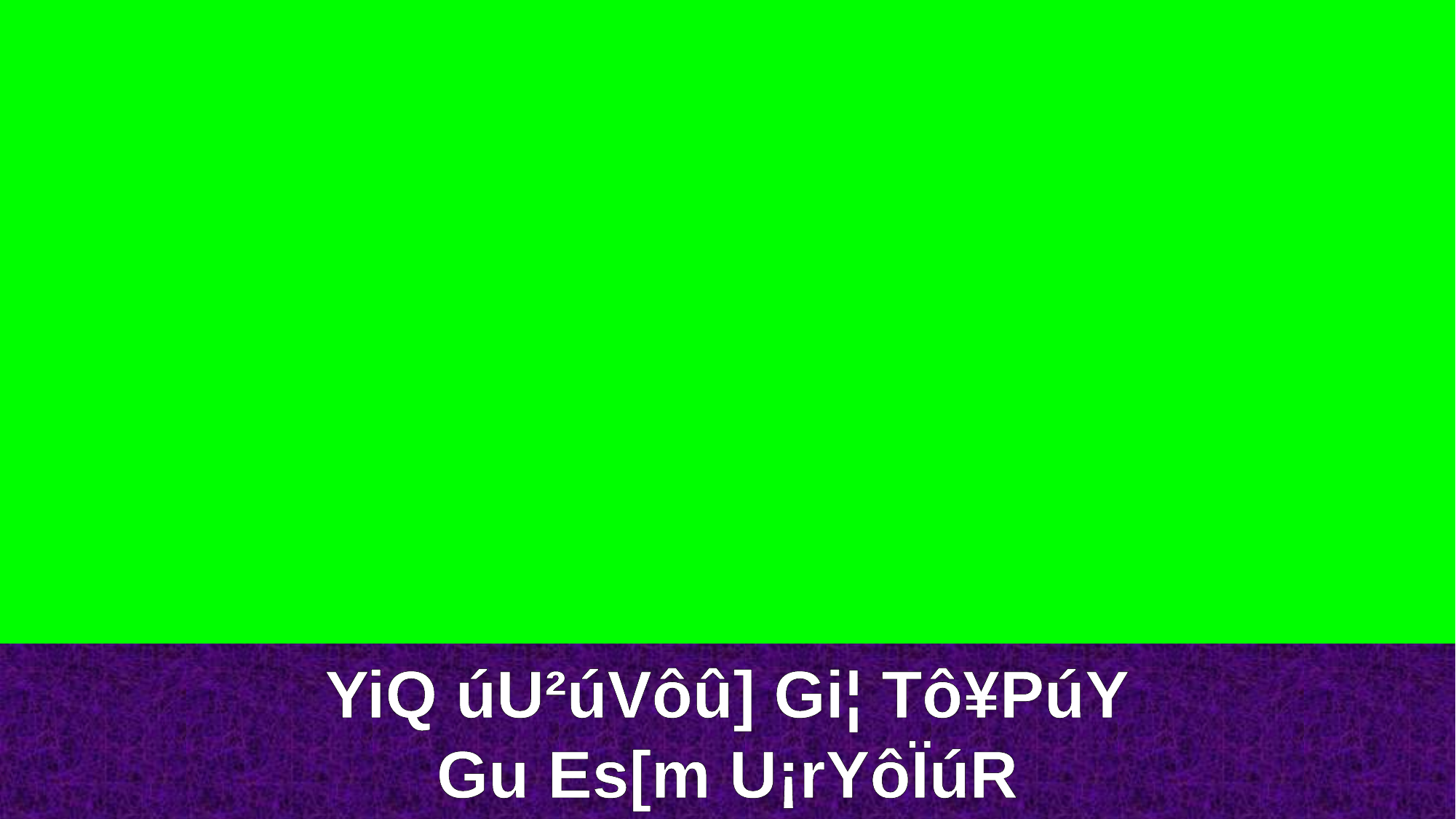

YiQ úU²úVôû] Gi¦ Tô¥PúY
Gu Es[m U¡rYôÏúR